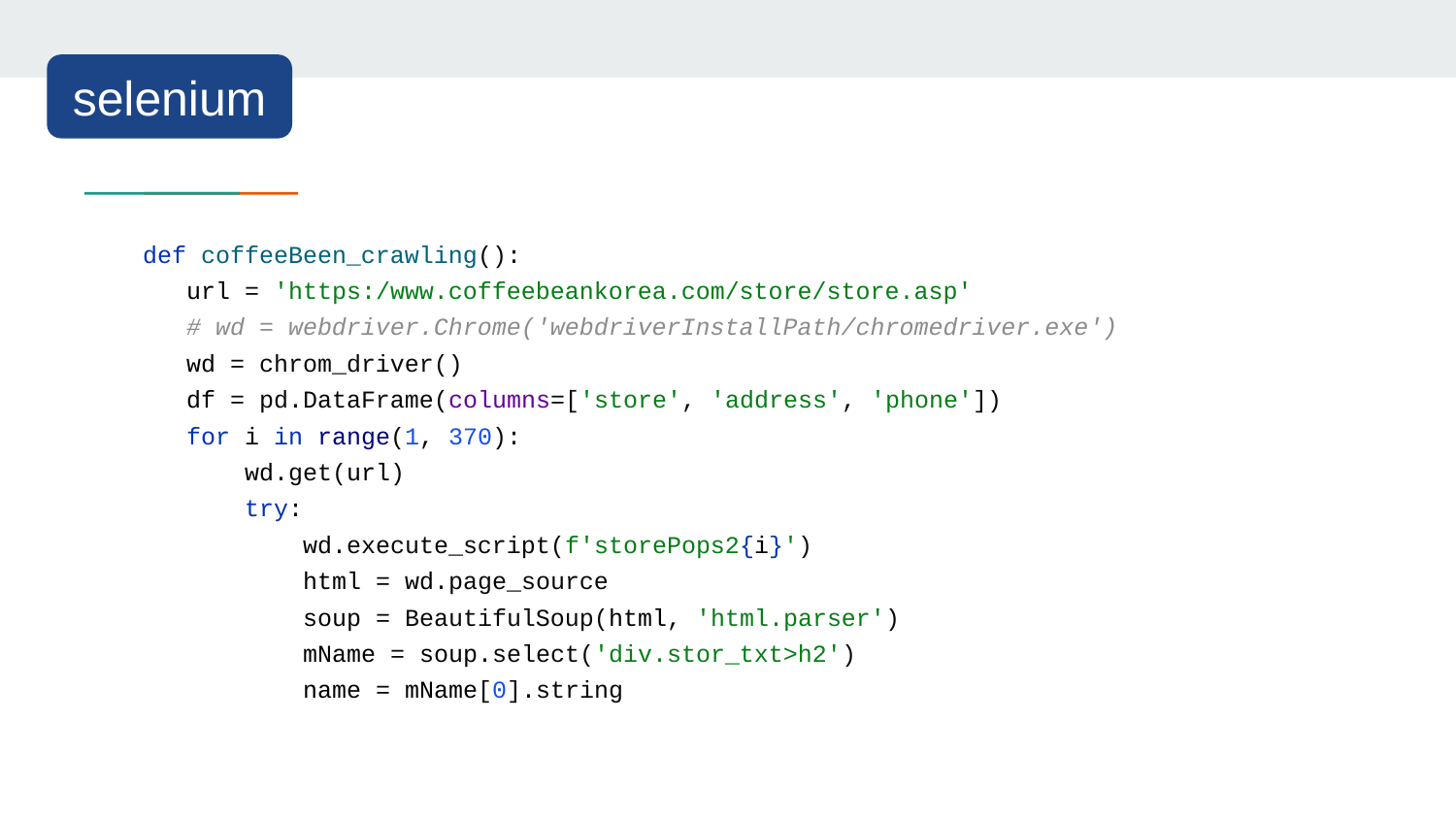

selenium
def coffeeBeen_crawling():
   url = 'https:/www.coffeebeankorea.com/store/store.asp'
   # wd = webdriver.Chrome('webdriverInstallPath/chromedriver.exe')
   wd = chrom_driver()
   df = pd.DataFrame(columns=['store', 'address', 'phone'])
   for i in range(1, 370):
       wd.get(url)
       try:
           wd.execute_script(f'storePops2{i}')
           html = wd.page_source
           soup = BeautifulSoup(html, 'html.parser')
           mName = soup.select('div.stor_txt>h2')
           name = mName[0].string